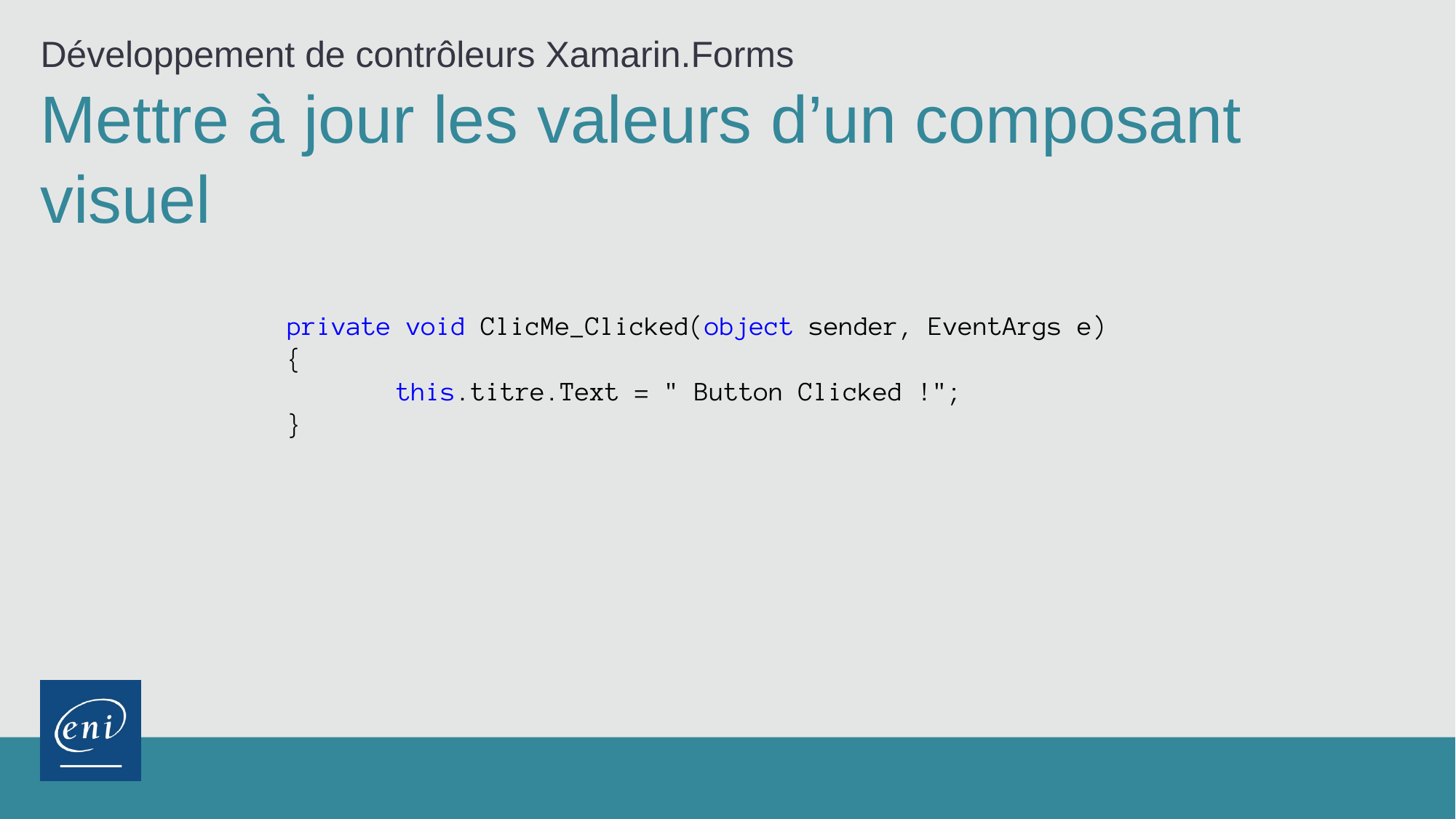

Développement de contrôleurs Xamarin.Forms
Mettre à jour les valeurs d’un composant visuel
private void ClicMe_Clicked(object sender, EventArgs e)
{
	this.titre.Text = " Button Clicked !";
}